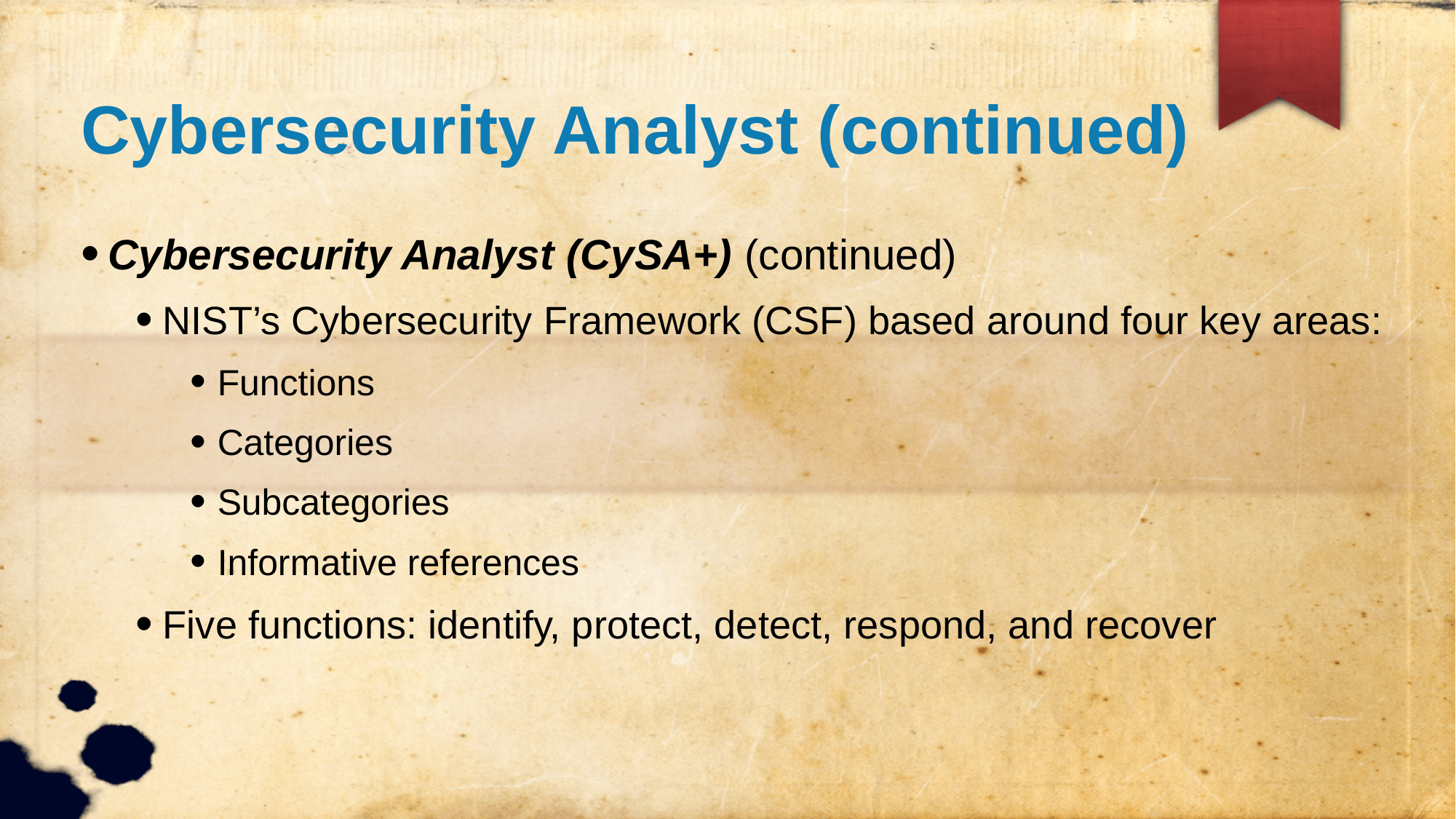

Cybersecurity Analyst (continued)
Cybersecurity Analyst (CySA+) (continued)
NIST’s Cybersecurity Framework (CSF) based around four key areas:
Functions
Categories
Subcategories
Informative references
Five functions: identify, protect, detect, respond, and recover